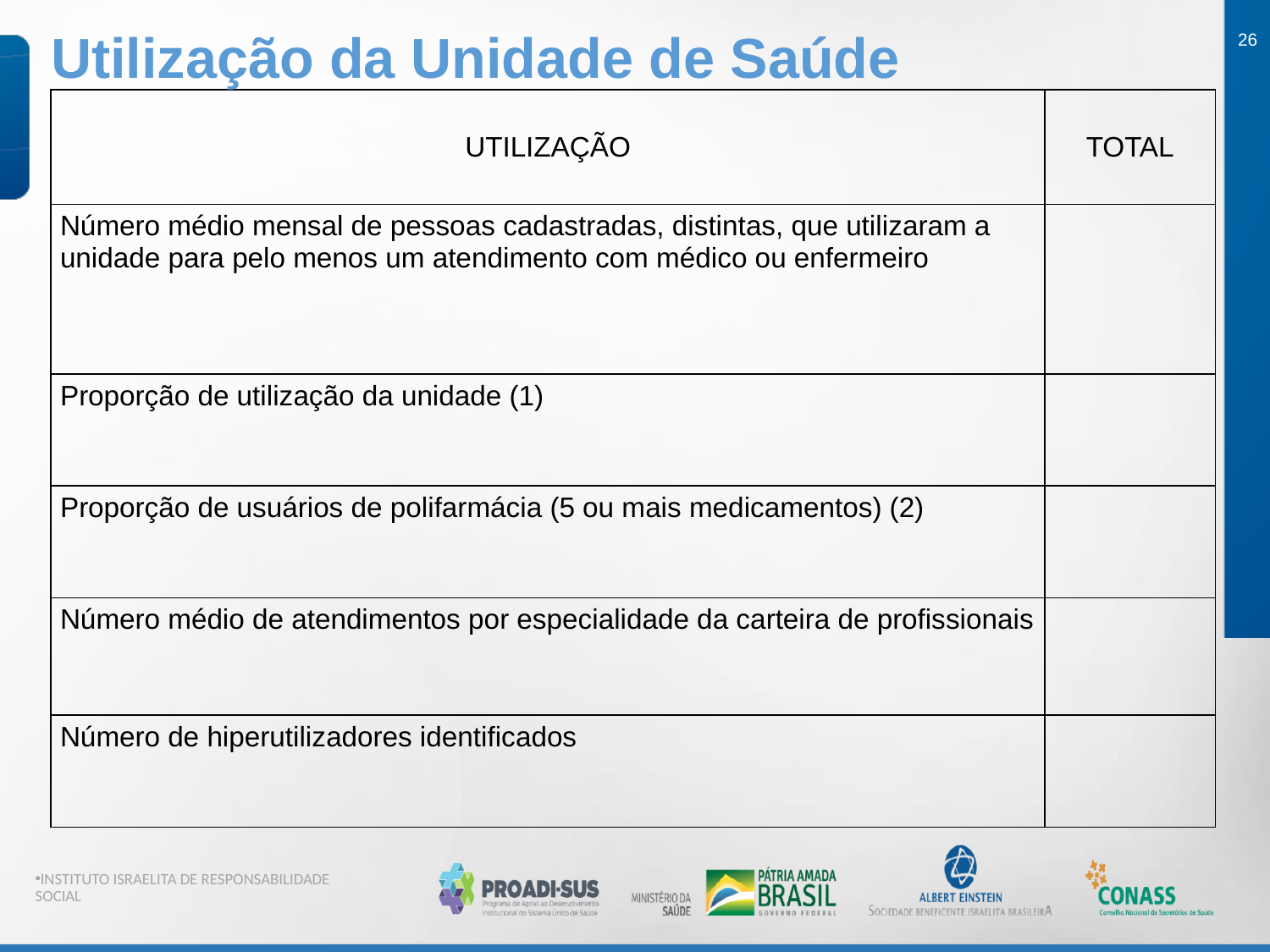

Utilização da Unidade de Saúde
26
| UTILIZAÇÃO | TOTAL |
| --- | --- |
| Número médio mensal de pessoas cadastradas, distintas, que utilizaram a unidade para pelo menos um atendimento com médico ou enfermeiro |  |
| Proporção de utilização da unidade (1) |  |
| Proporção de usuários de polifarmácia (5 ou mais medicamentos) (2) |  |
| Número médio de atendimentos por especialidade da carteira de profissionais |  |
| Número de hiperutilizadores identificados |  |
INSTITUTO ISRAELITA DE RESPONSABILIDADE SOCIAL